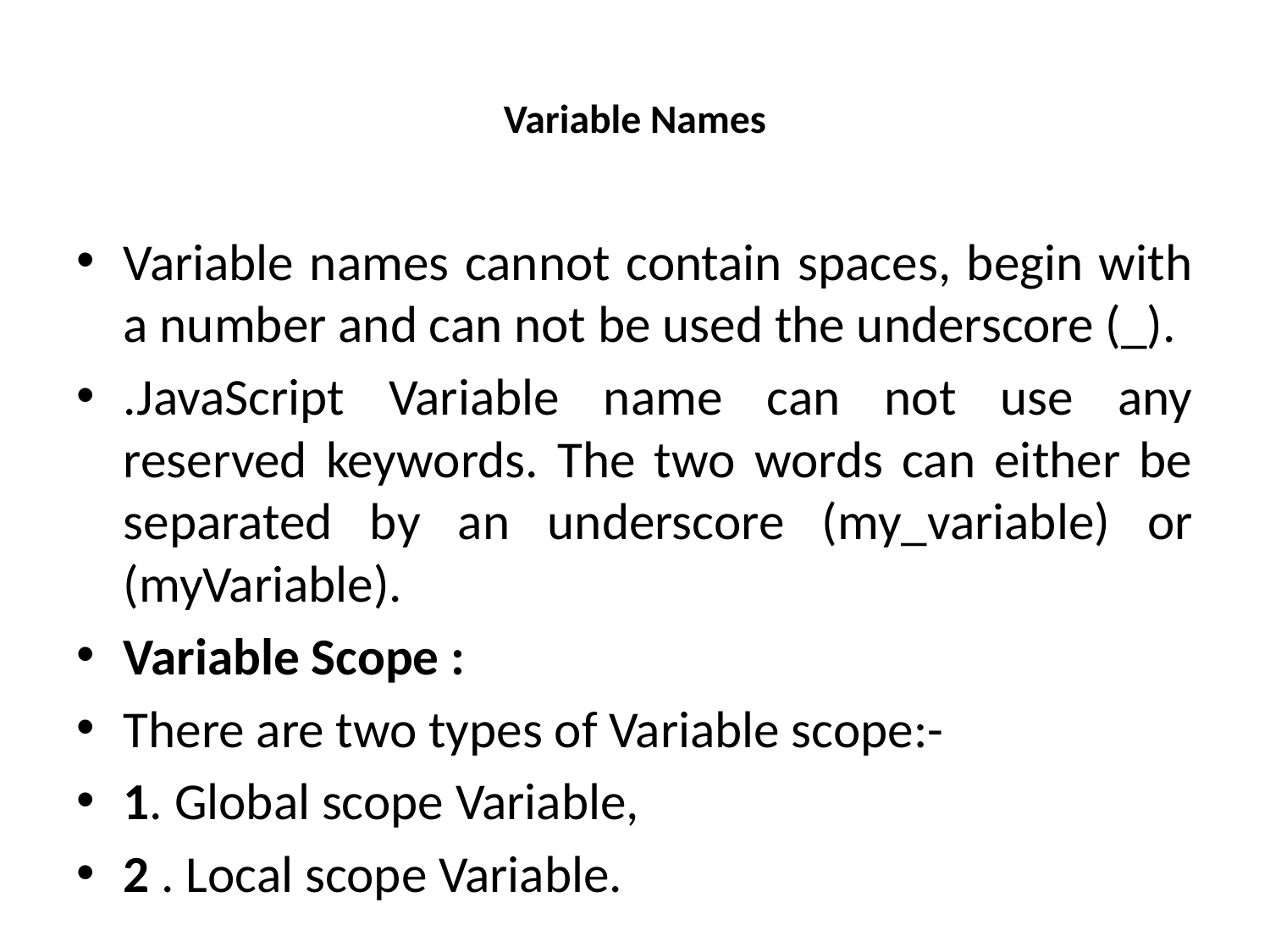

# Variable Names
Variable names cannot contain spaces, begin with a number and can not be used the underscore (_).
.JavaScript Variable name can not use any reserved keywords. The two words can either be separated by an underscore (my_variable) or (myVariable).
Variable Scope :
There are two types of Variable scope:-
1. Global scope Variable,
2 . Local scope Variable.